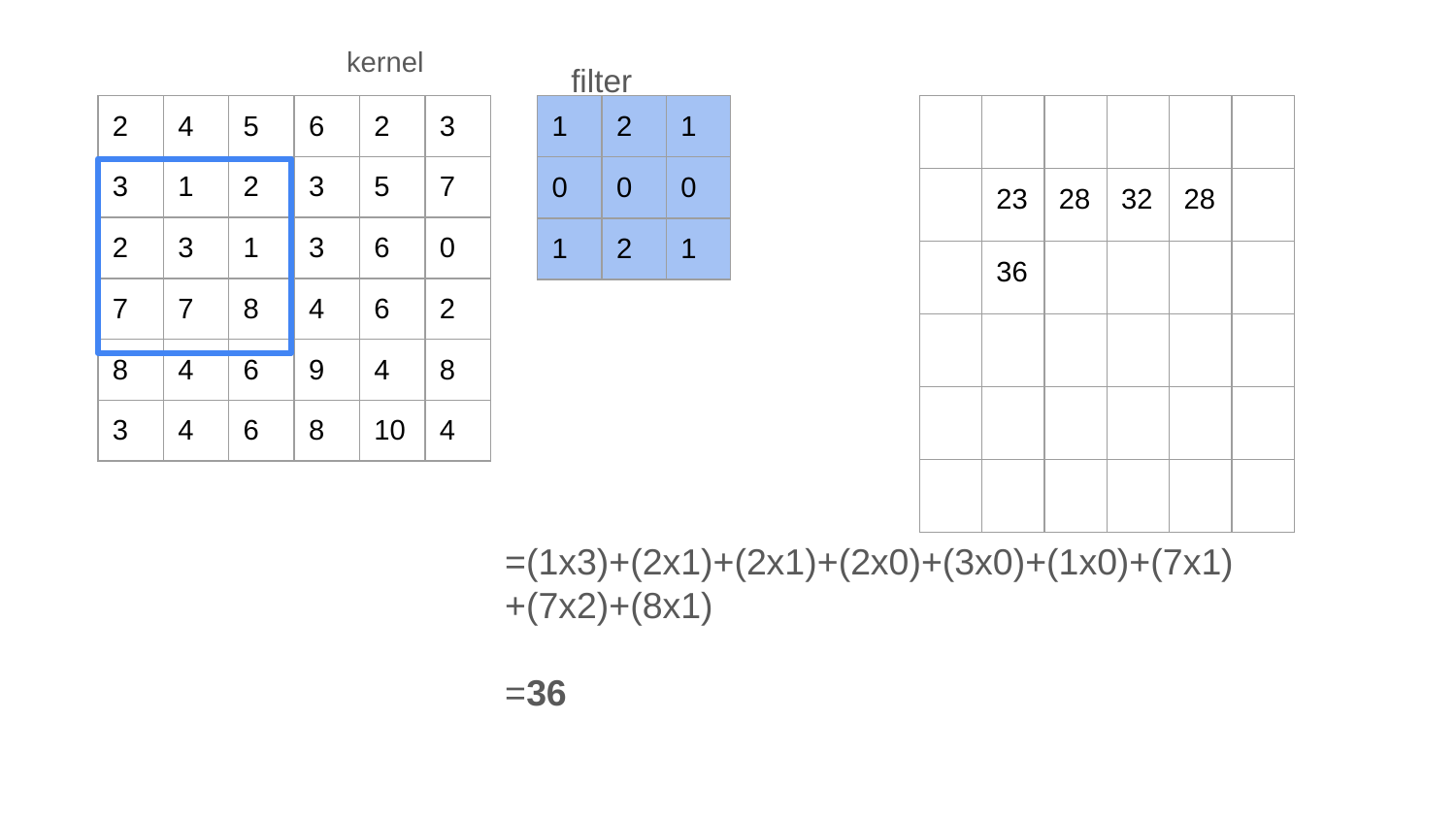

kernel
filter
| 2 | 4 | 5 | 6 | 2 | 3 |
| --- | --- | --- | --- | --- | --- |
| 3 | 1 | 2 | 3 | 5 | 7 |
| 2 | 3 | 1 | 3 | 6 | 0 |
| 7 | 7 | 8 | 4 | 6 | 2 |
| 8 | 4 | 6 | 9 | 4 | 8 |
| 3 | 4 | 6 | 8 | 10 | 4 |
|  |  |  |  |  |  |
| --- | --- | --- | --- | --- | --- |
|  | 23 | 28 | 32 | 28 |  |
|  | 36 |  |  |  |  |
|  |  |  |  |  |  |
|  |  |  |  |  |  |
|  |  |  |  |  |  |
| 1 | 2 | 1 |
| --- | --- | --- |
| 0 | 0 | 0 |
| 1 | 2 | 1 |

=(1x3)+(2x1)+(2x1)+(2x0)+(3x0)+(1x0)+(7x1)+(7x2)+(8x1)

=36